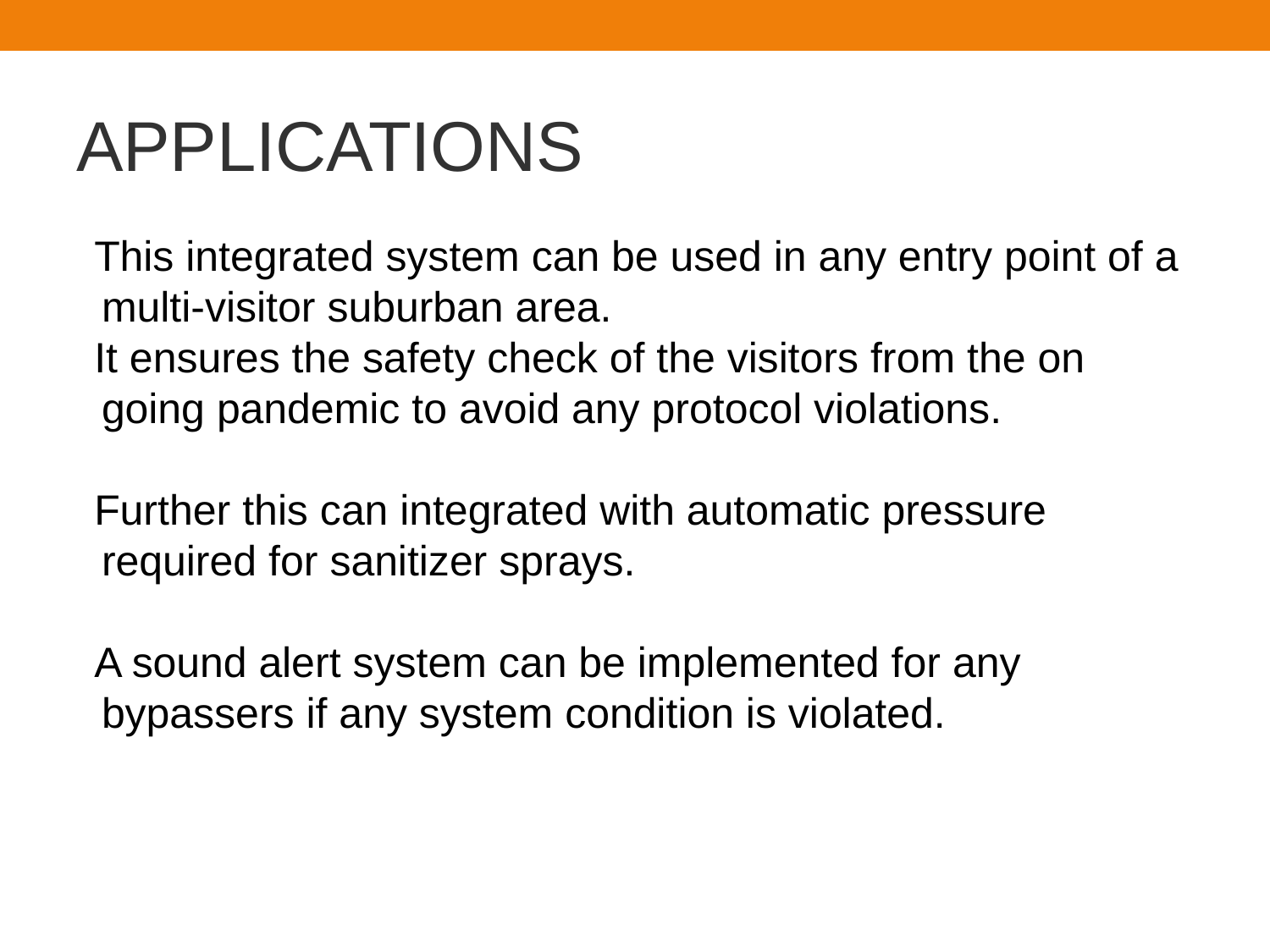

# APPLICATIONS
This integrated system can be used in any entry point of a multi-visitor suburban area.
It ensures the safety check of the visitors from the on going pandemic to avoid any protocol violations.

Further this can integrated with automatic pressure required for sanitizer sprays.

A sound alert system can be implemented for any bypassers if any system condition is violated.